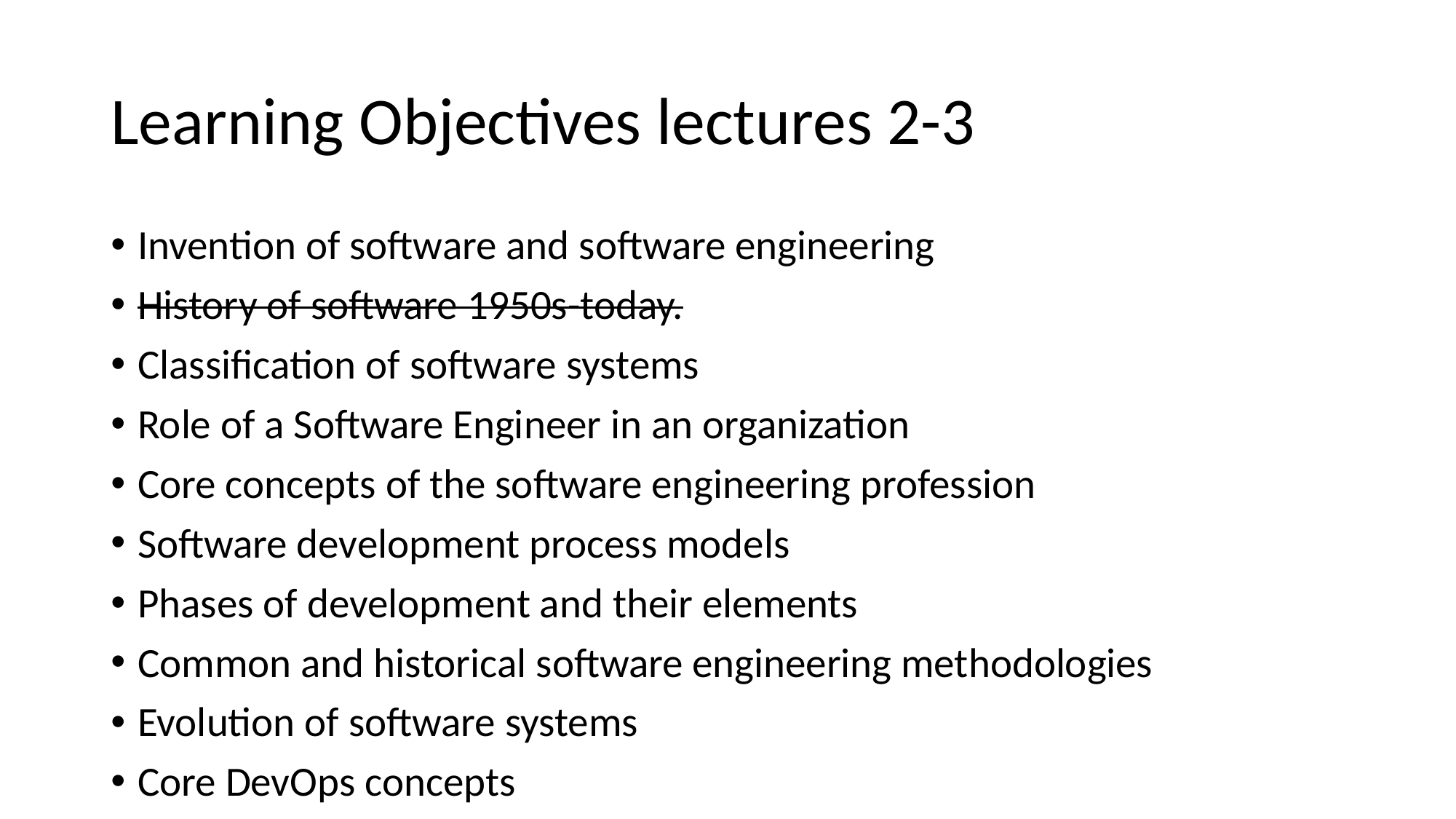

# Learning Objectives lectures 2-3
Invention of software and software engineering
History of software 1950s-today.
Classification of software systems
Role of a Software Engineer in an organization
Core concepts of the software engineering profession
Software development process models
Phases of development and their elements
Common and historical software engineering methodologies
Evolution of software systems
Core DevOps concepts